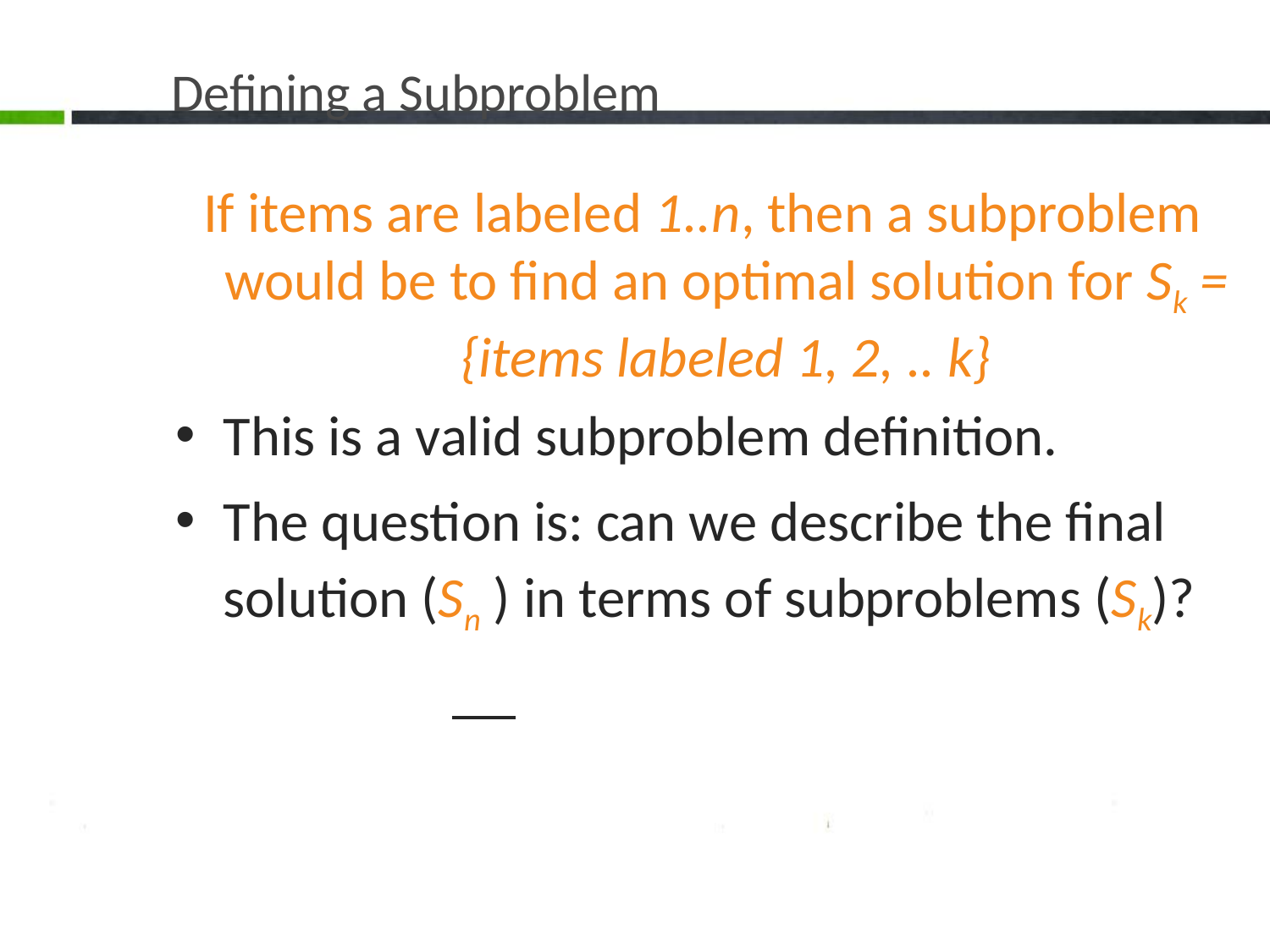

# Defining a Subproblem
If items are labeled 1..n, then a subproblem would be to find an optimal solution for Sk = {items labeled 1, 2, .. k}
This is a valid subproblem definition.
The question is: can we describe the final solution (Sn ) in terms of subproblems (Sk)?